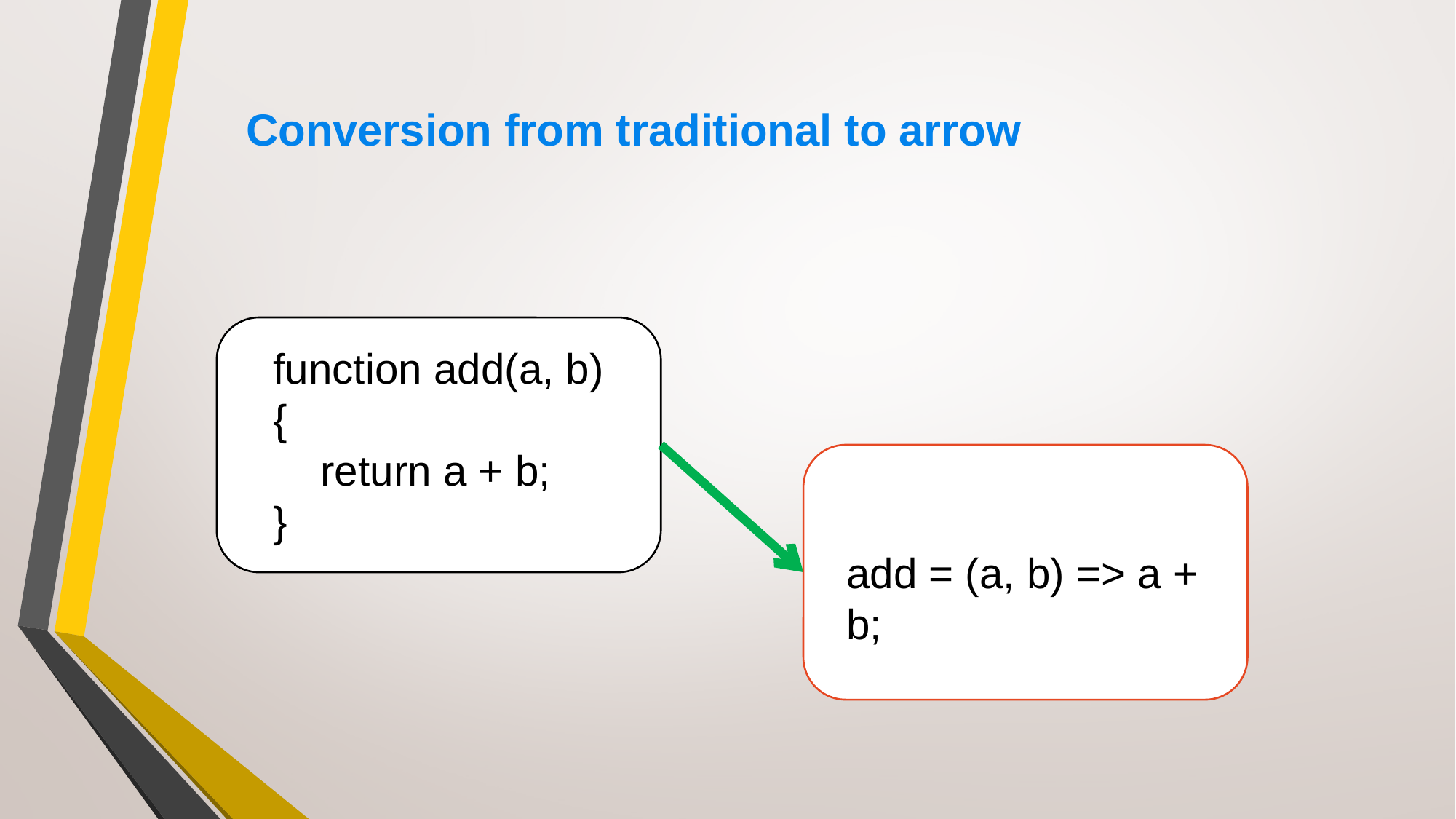

# Conversion from traditional to arrow

function add(a, b)
{
    return a + b;
}

add = (a, b) => a + b;